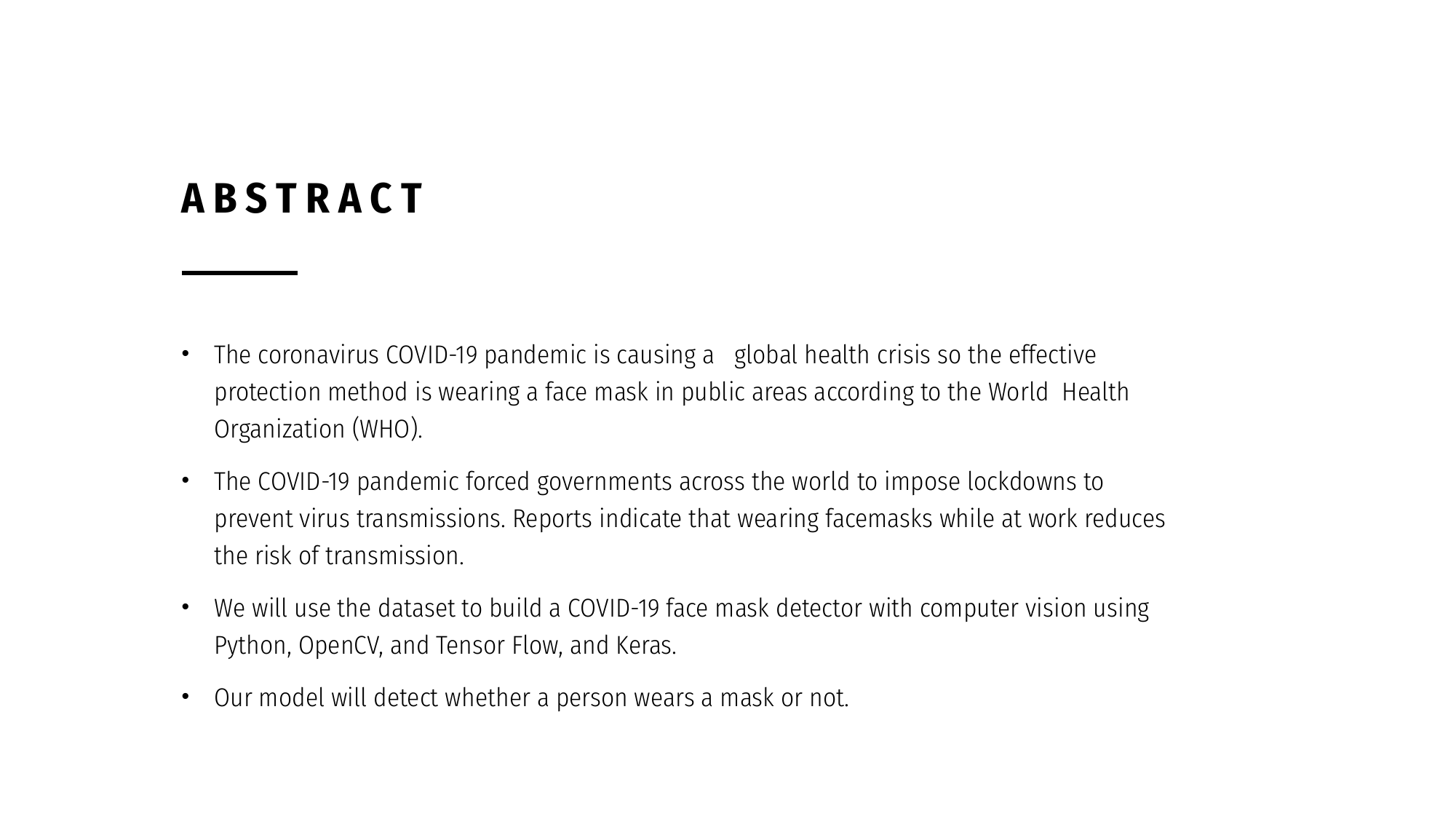

# ABSTRACT
The coronavirus COVID-19 pandemic is causing a   global health crisis so the effective protection method is wearing a face mask in public areas according to the World  Health Organization (WHO).
The COVID-19 pandemic forced governments across the world to impose lockdowns to prevent virus transmissions. Reports indicate that wearing facemasks while at work reduces the risk of transmission.
We will use the dataset to build a COVID-19 face mask detector with computer vision using Python, OpenCV, and Tensor Flow, and Keras.
Our model will detect whether a person wears a mask or not.